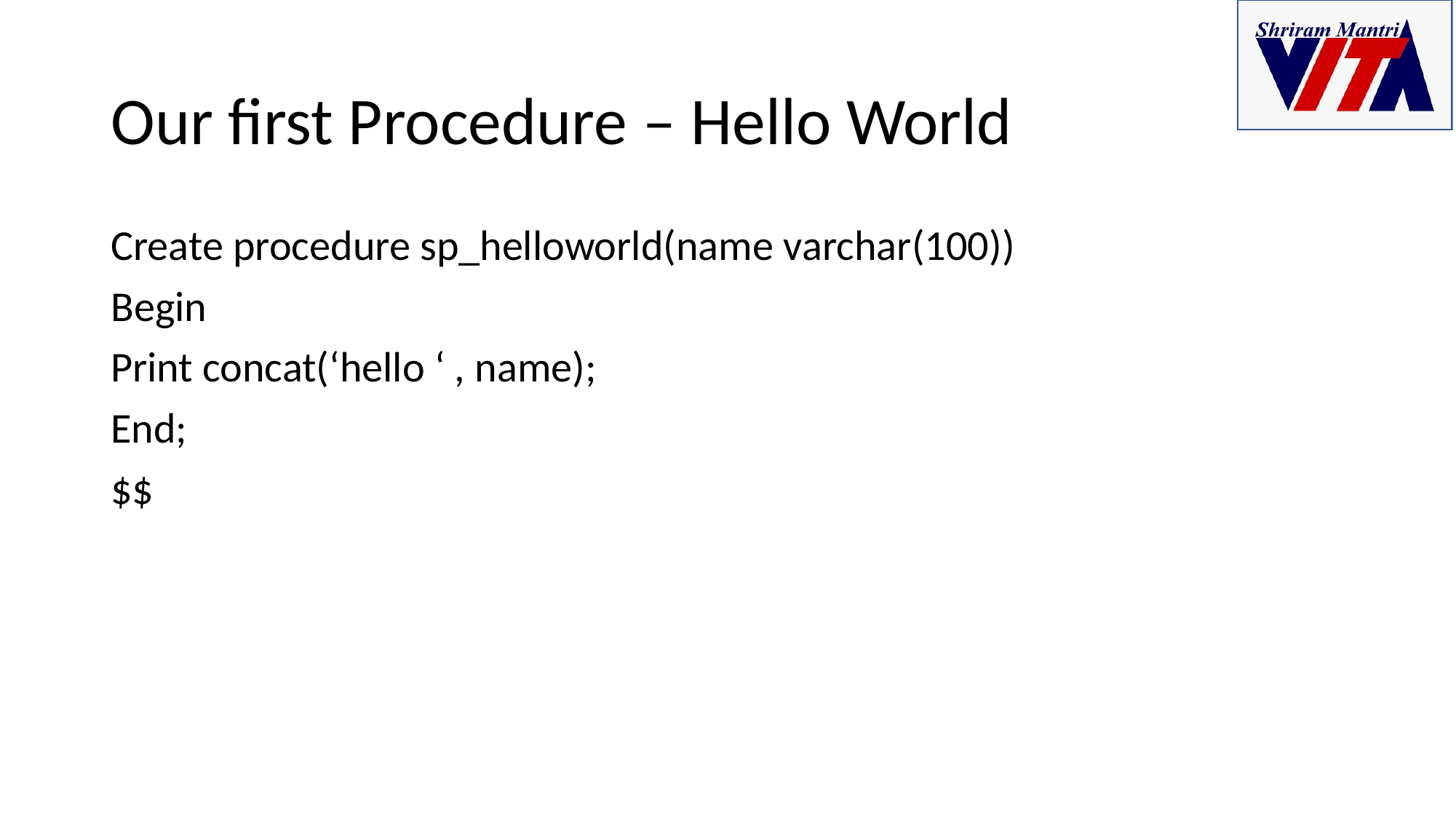

# Our first Procedure – Hello World
Create procedure sp_helloworld(name varchar(100))
Begin
Print concat(‘hello ‘ , name);
End;
$$